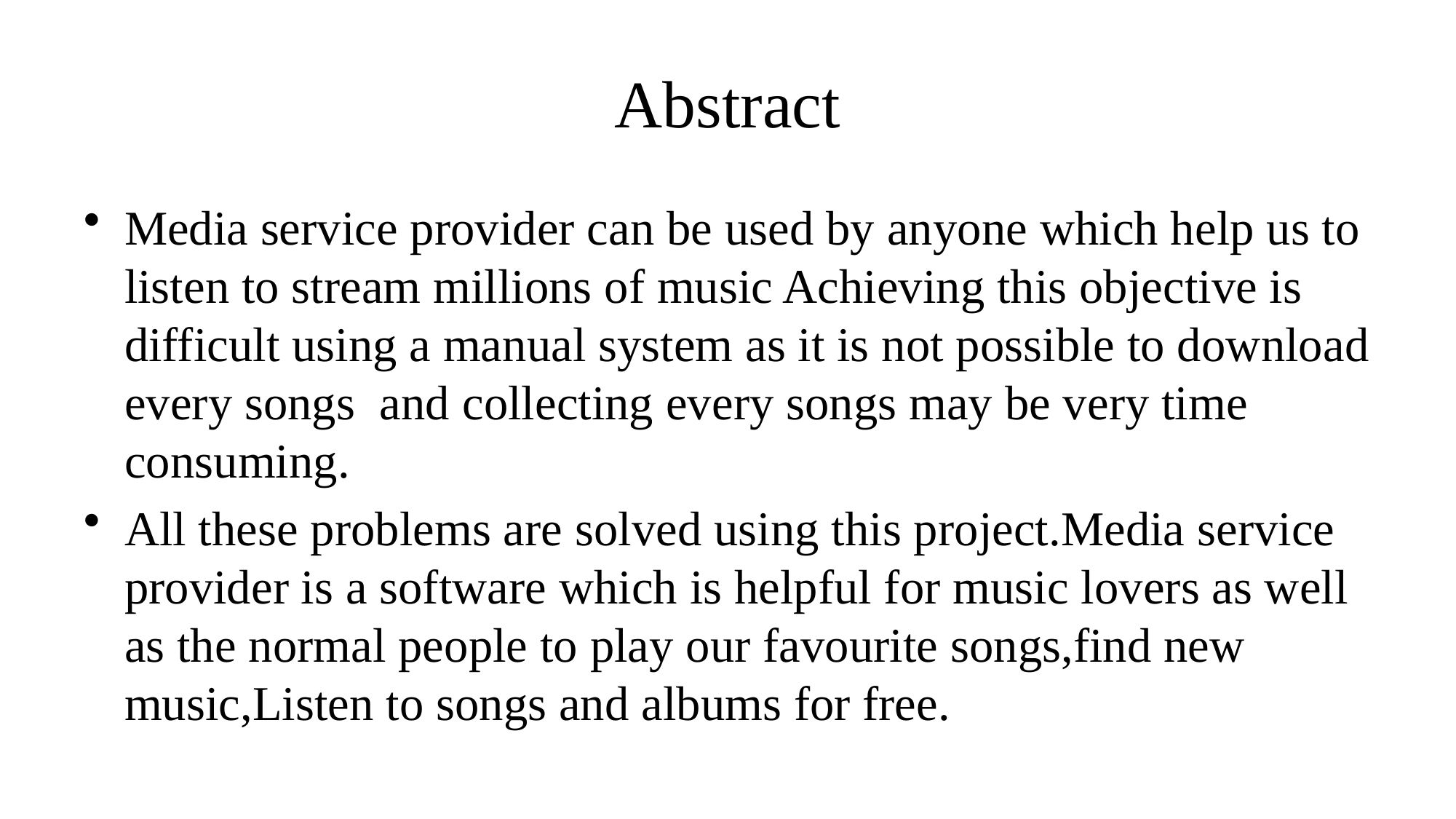

# Abstract
Media service provider can be used by anyone which help us to listen to stream millions of music Achieving this objective is difficult using a manual system as it is not possible to download every songs  and collecting every songs may be very time consuming.
All these problems are solved using this project.Media service provider is a software which is helpful for music lovers as well as the normal people to play our favourite songs,find new music,Listen to songs and albums for free.